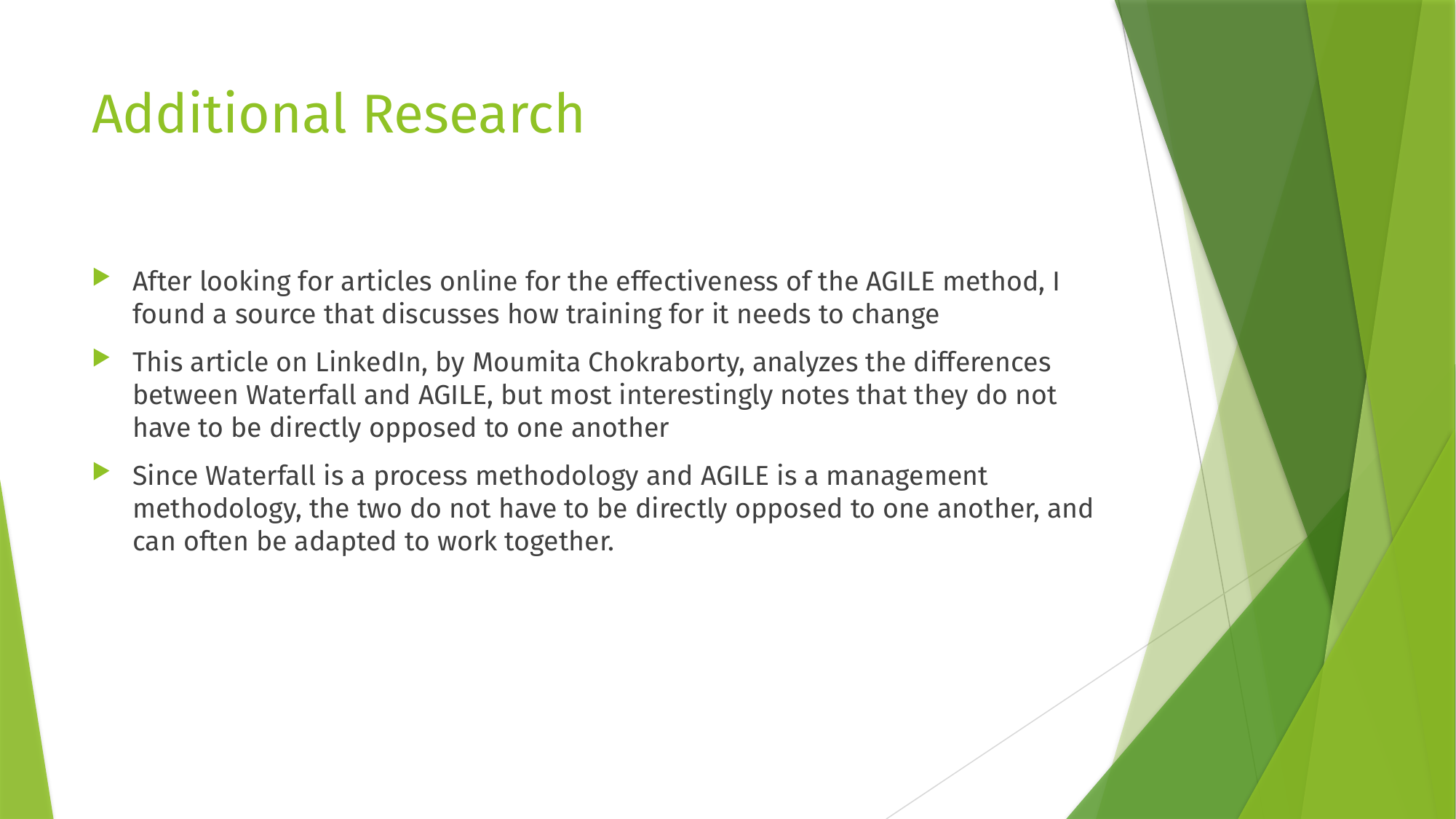

# Additional Research
After looking for articles online for the effectiveness of the AGILE method, I found a source that discusses how training for it needs to change
This article on LinkedIn, by Moumita Chokraborty, analyzes the differences between Waterfall and AGILE, but most interestingly notes that they do not have to be directly opposed to one another
Since Waterfall is a process methodology and AGILE is a management methodology, the two do not have to be directly opposed to one another, and can often be adapted to work together.